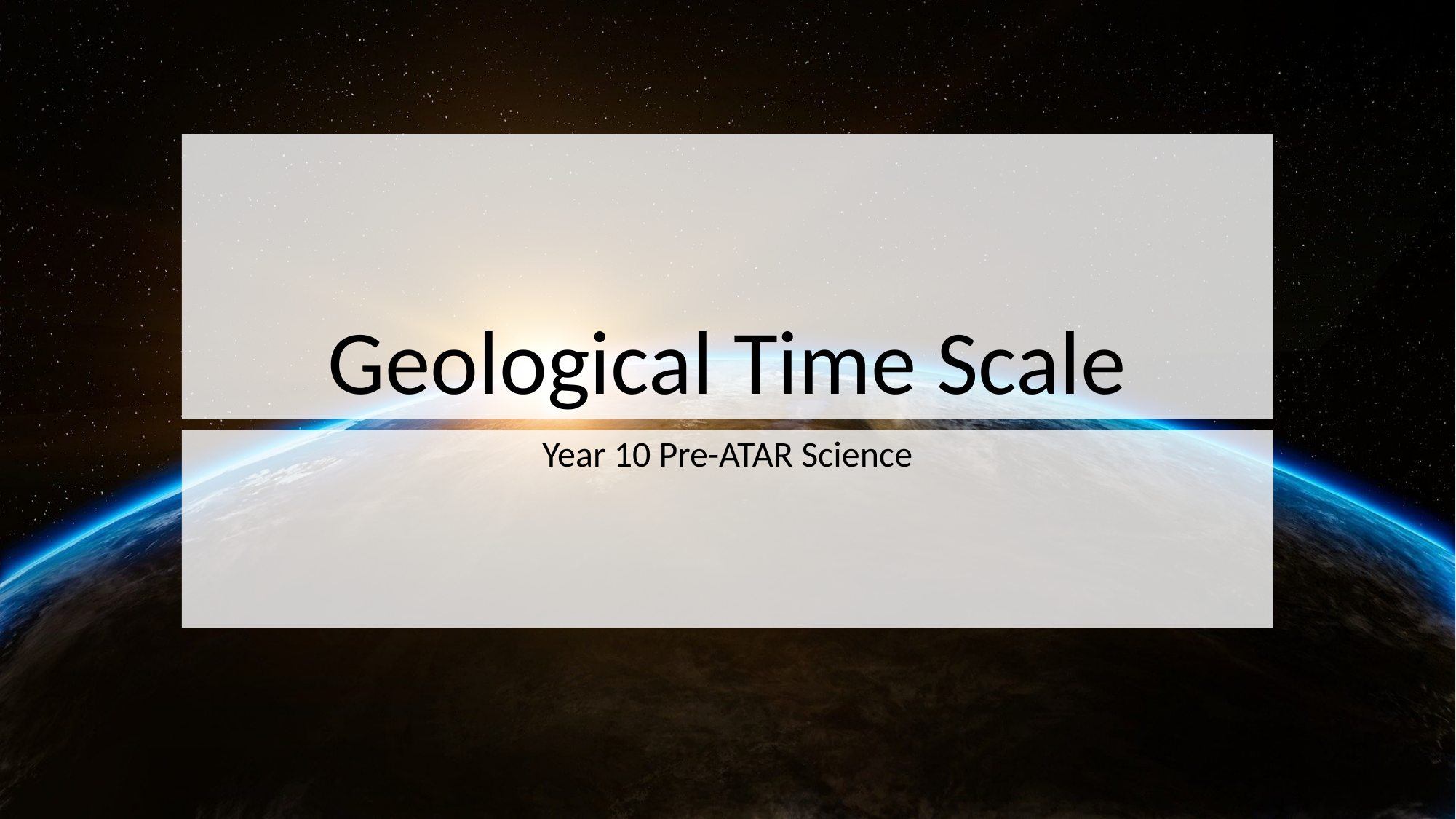

# Geological Time Scale
Year 10 Pre-ATAR Science